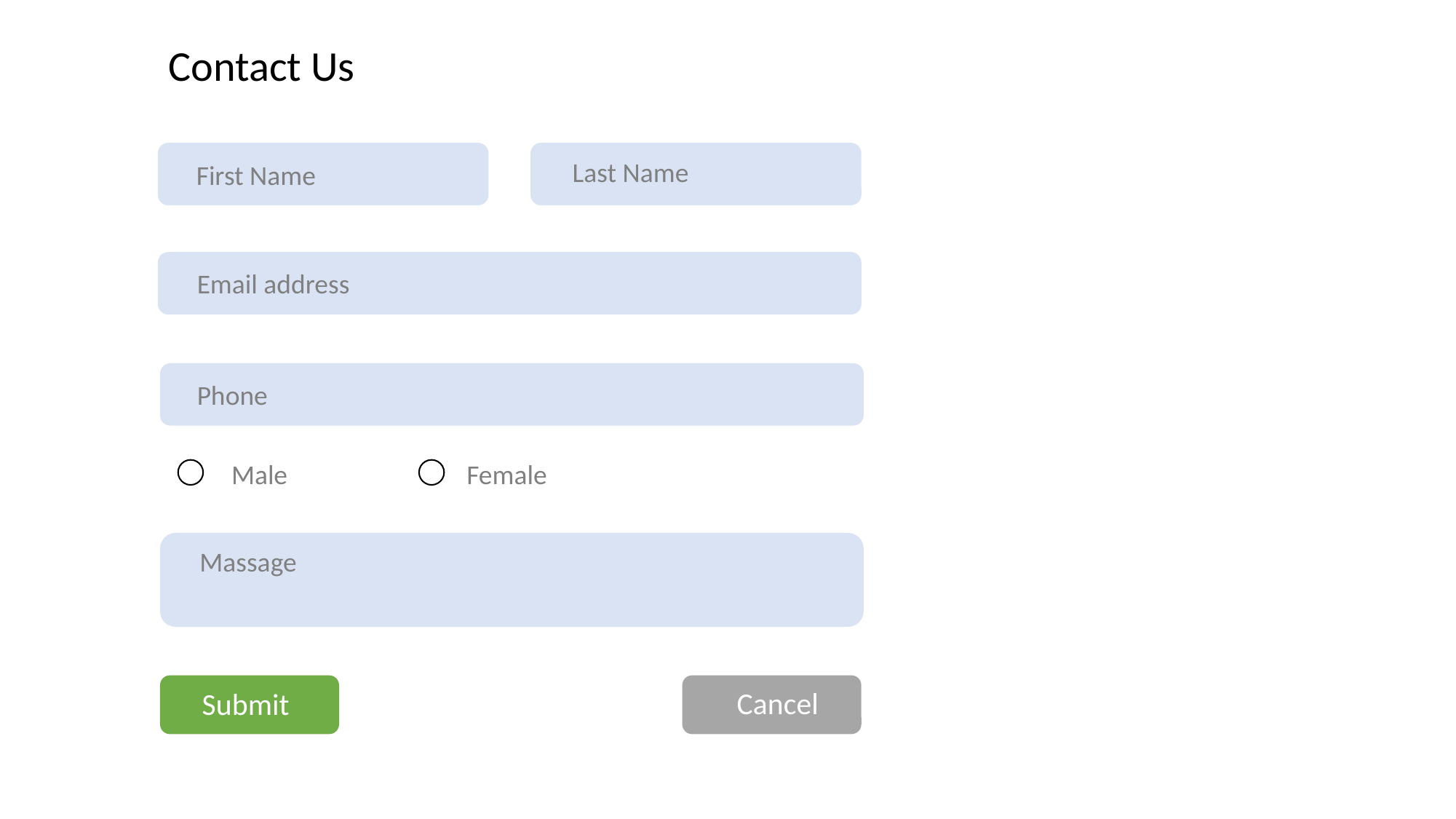

Contact Us

Last Name
First Name

Email address

Phone
Male
Female

Massage

Cancel
Submit